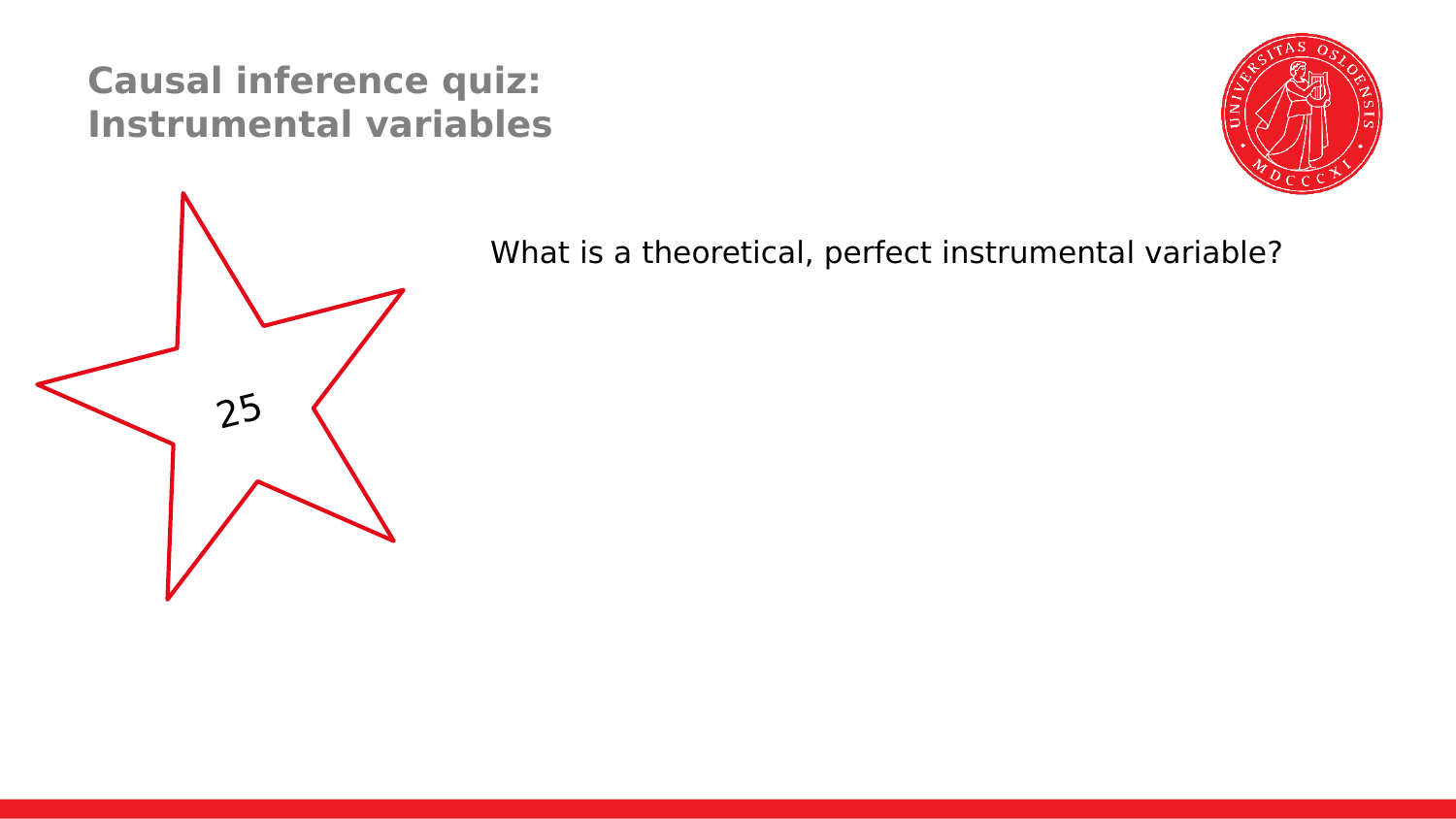

# Causal inference quiz: Instrumental variables
25
What is a theoretical, perfect instrumental variable?